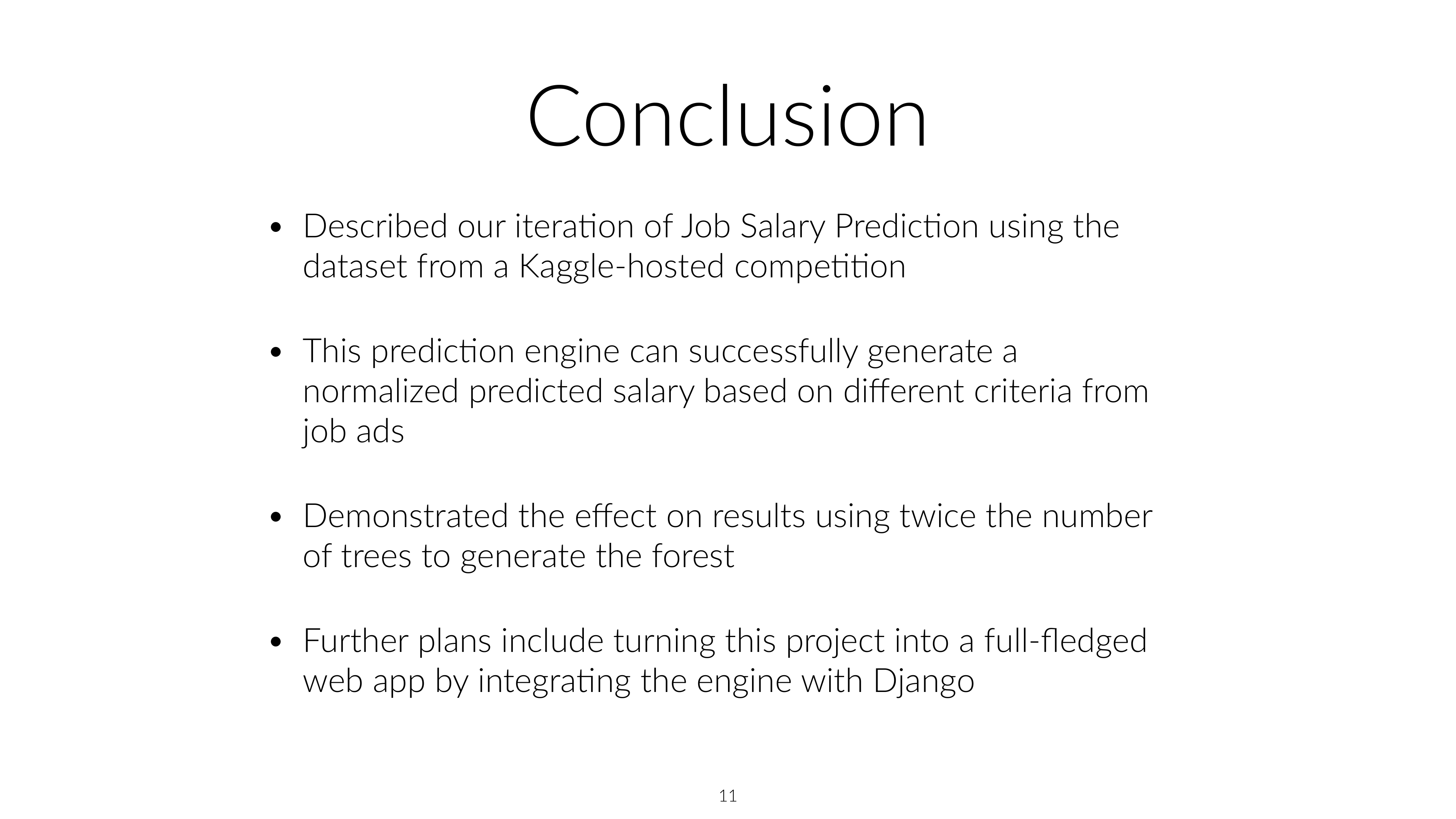

# Conclusion
Described our iteration of Job Salary Prediction using the dataset from a Kaggle-hosted competition
This prediction engine can successfully generate a normalized predicted salary based on different criteria from job ads
Demonstrated the effect on results using twice the number of trees to generate the forest
Further plans include turning this project into a full-fledged web app by integrating the engine with Django
11